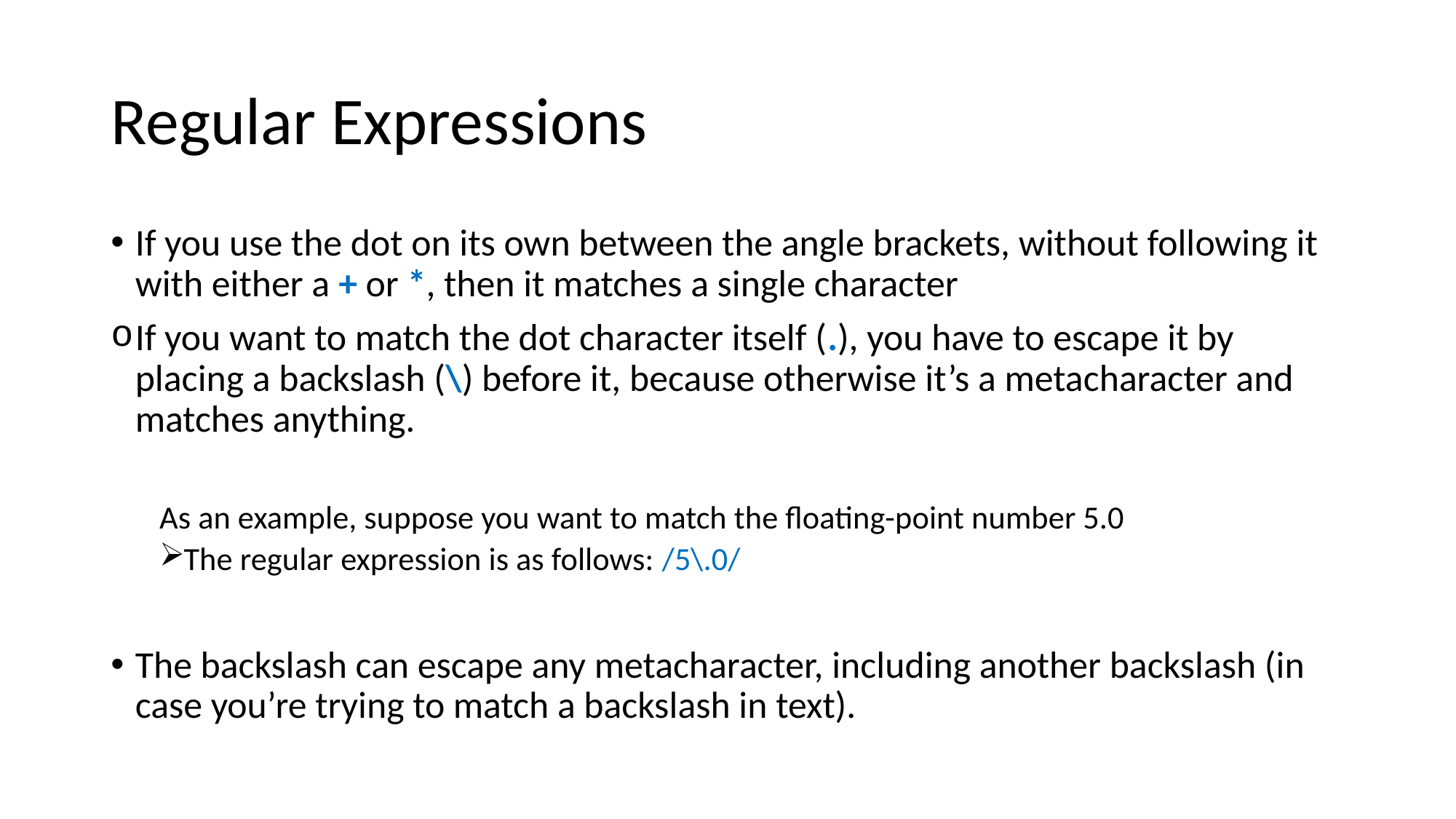

# Regular Expressions
If you use the dot on its own between the angle brackets, without following it with either a + or *, then it matches a single character
If you want to match the dot character itself (.), you have to escape it by placing a backslash (\) before it, because otherwise it’s a metacharacter and matches anything.

As an example, suppose you want to match the floating-point number 5.0
The regular expression is as follows: /5\.0/

The backslash can escape any metacharacter, including another backslash (in case you’re trying to match a backslash in text).